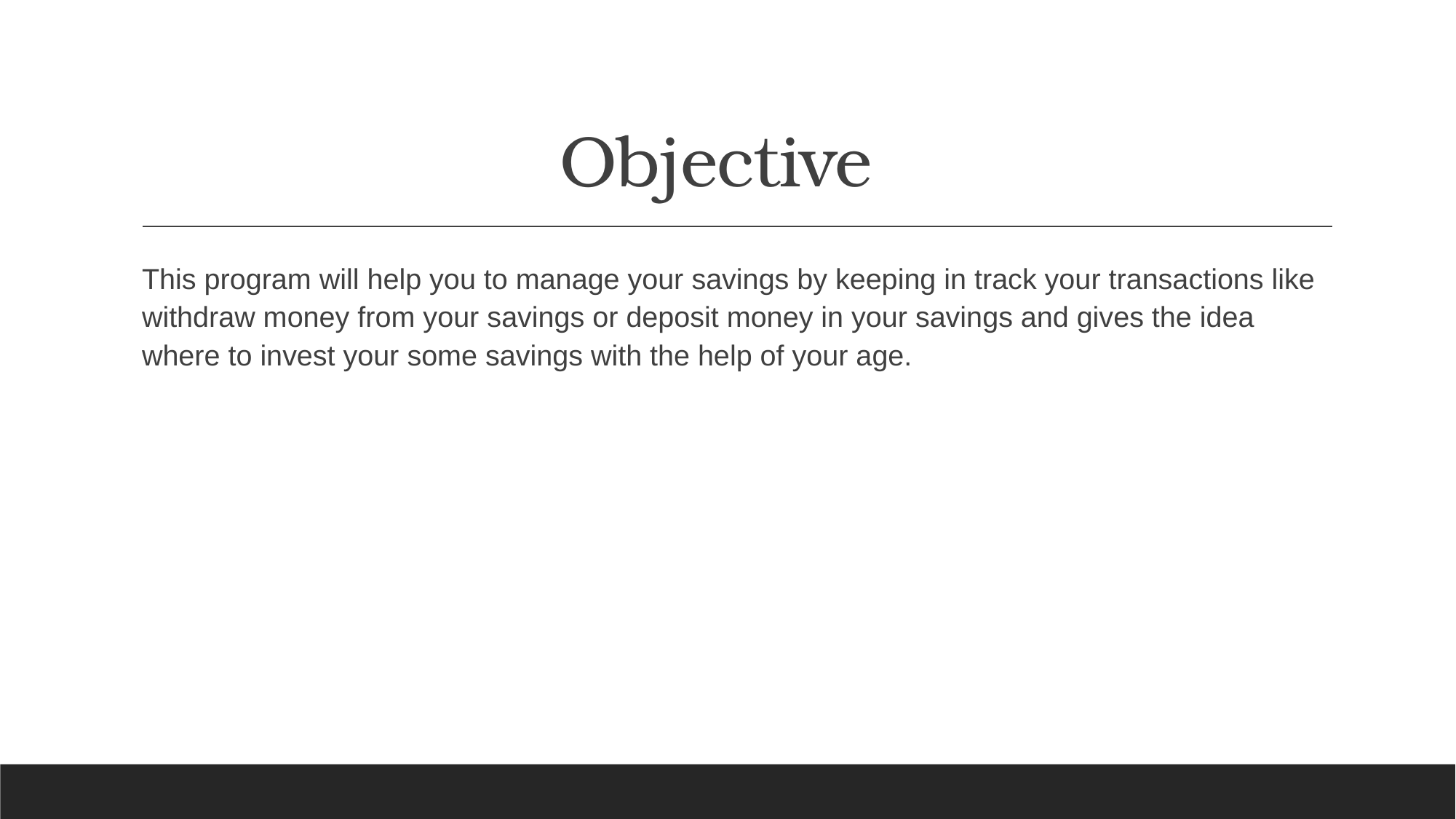

# Objective
This program will help you to manage your savings by keeping in track your transactions like withdraw money from your savings or deposit money in your savings and gives the idea where to invest your some savings with the help of your age.